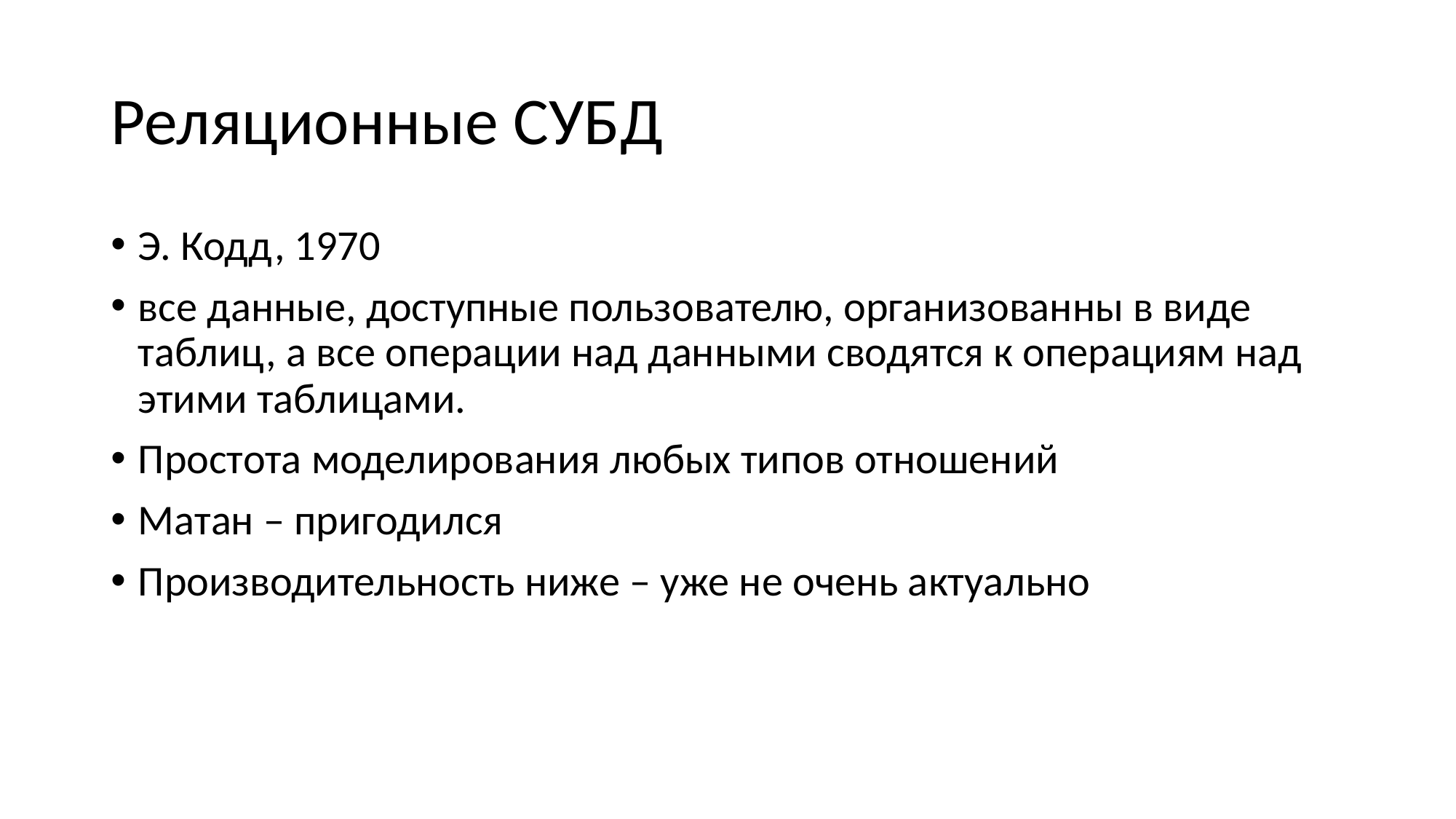

# Реляционные СУБД
Э. Кодд, 1970
все данные, доступные пользователю, организованны в виде таблиц, а все операции над данными сводятся к операциям над этими таблицами.
Простота моделирования любых типов отношений
Матан – пригодился
Производительность ниже – уже не очень актуально